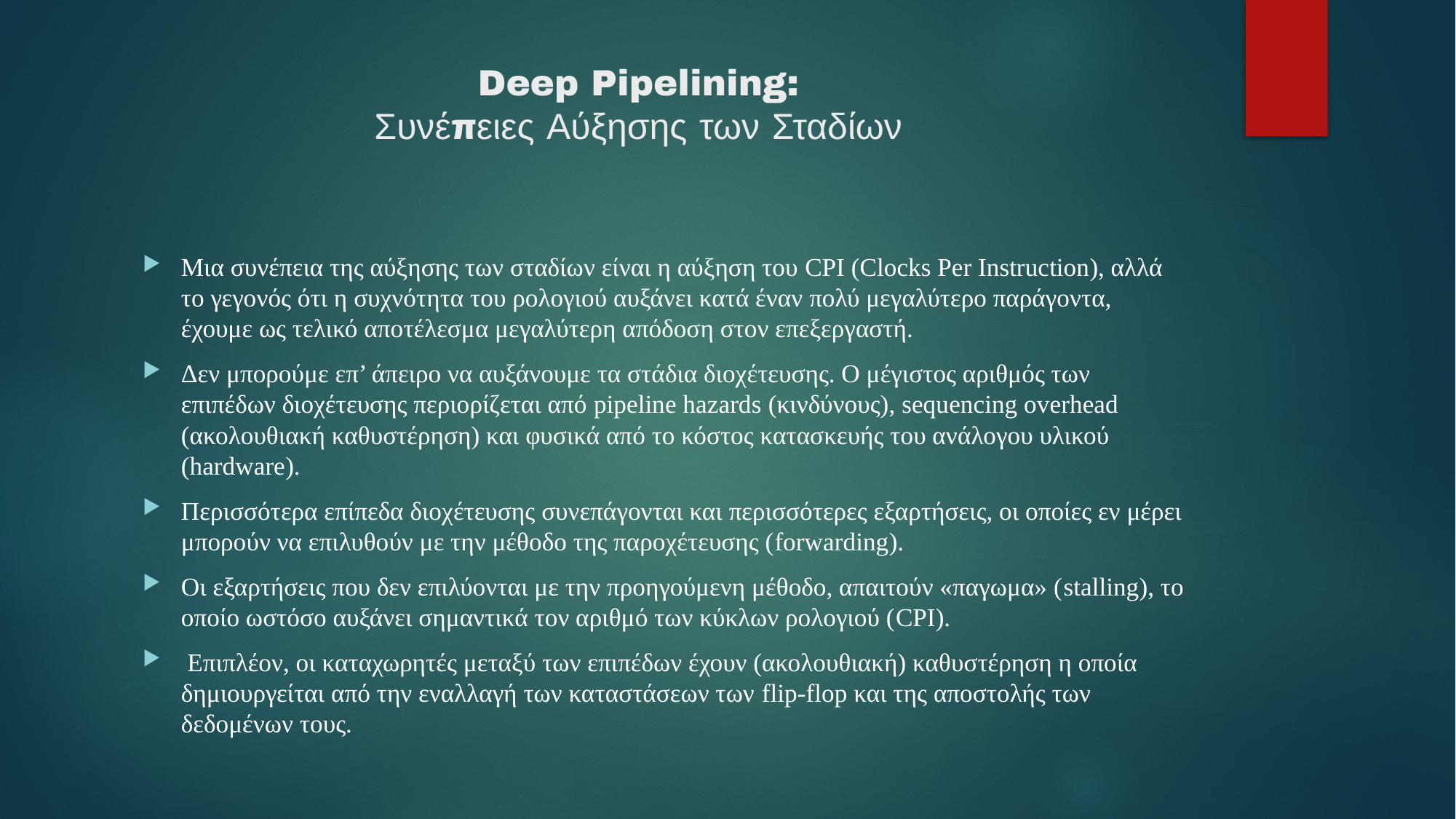

# Deep Pipelining: Συνέπειες Αύξησης των Σταδίων
Μια συνέπεια της αύξησης των σταδίων είναι η αύξηση του CPI (Clocks Per Instruction), αλλά το γεγονός ότι η συχνότητα του ρολογιού αυξάνει κατά έναν πολύ μεγαλύτερο παράγοντα,  έχουμε ως τελικό αποτέλεσμα μεγαλύτερη απόδοση στον επεξεργαστή.
Δεν μπορούμε επ’ άπειρο να αυξάνουμε τα στάδια διοχέτευσης. Ο μέγιστος αριθμός των επιπέδων διοχέτευσης περιορίζεται από pipeline hazards (κινδύνους), sequencing overhead (ακολουθιακή καθυστέρηση) και φυσικά από το κόστος κατασκευής του ανάλογου υλικού (hardware).
Περισσότερα επίπεδα διοχέτευσης συνεπάγονται και περισσότερες εξαρτήσεις, οι οποίες εν μέρει μπορούν να επιλυθούν με την μέθοδο της παροχέτευσης (forwarding).
Οι εξαρτήσεις που δεν επιλύονται με την προηγούμενη μέθοδο, απαιτούν «παγωμα» (stalling), το οποίο ωστόσο αυξάνει σημαντικά τον αριθμό των κύκλων ρολογιού (CPI).
 Επιπλέον, οι καταχωρητές μεταξύ των επιπέδων έχουν (ακολουθιακή) καθυστέρηση η οποία δημιουργείται από την εναλλαγή των καταστάσεων των flip-flop και της αποστολής των δεδομένων τους.